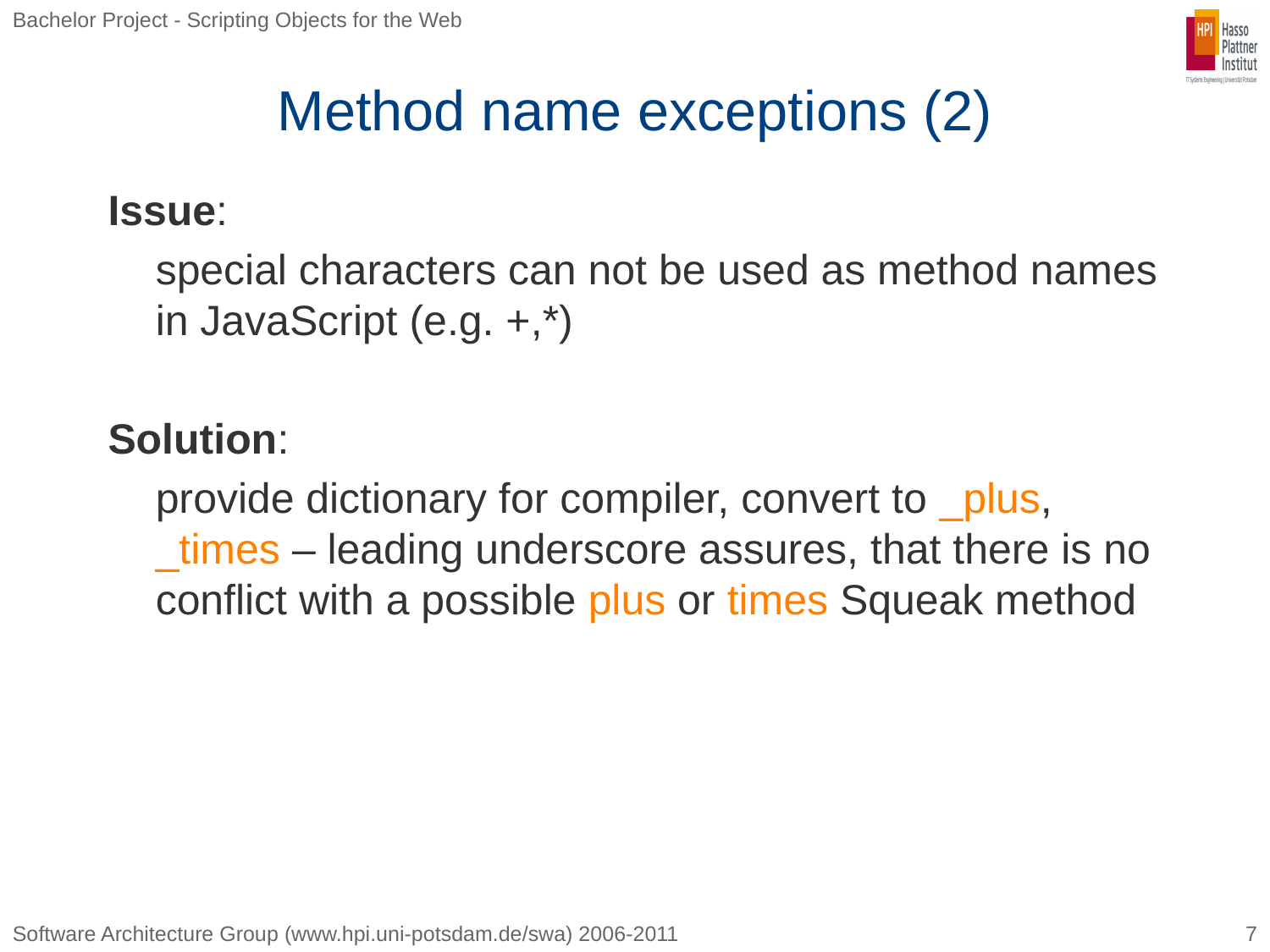

# Method name exceptions (2)
Issue:
	special characters can not be used as method names in JavaScript (e.g. +,*)

Solution:
	provide dictionary for compiler, convert to _plus, _times – leading underscore assures, that there is no conflict with a possible plus or times Squeak method

7